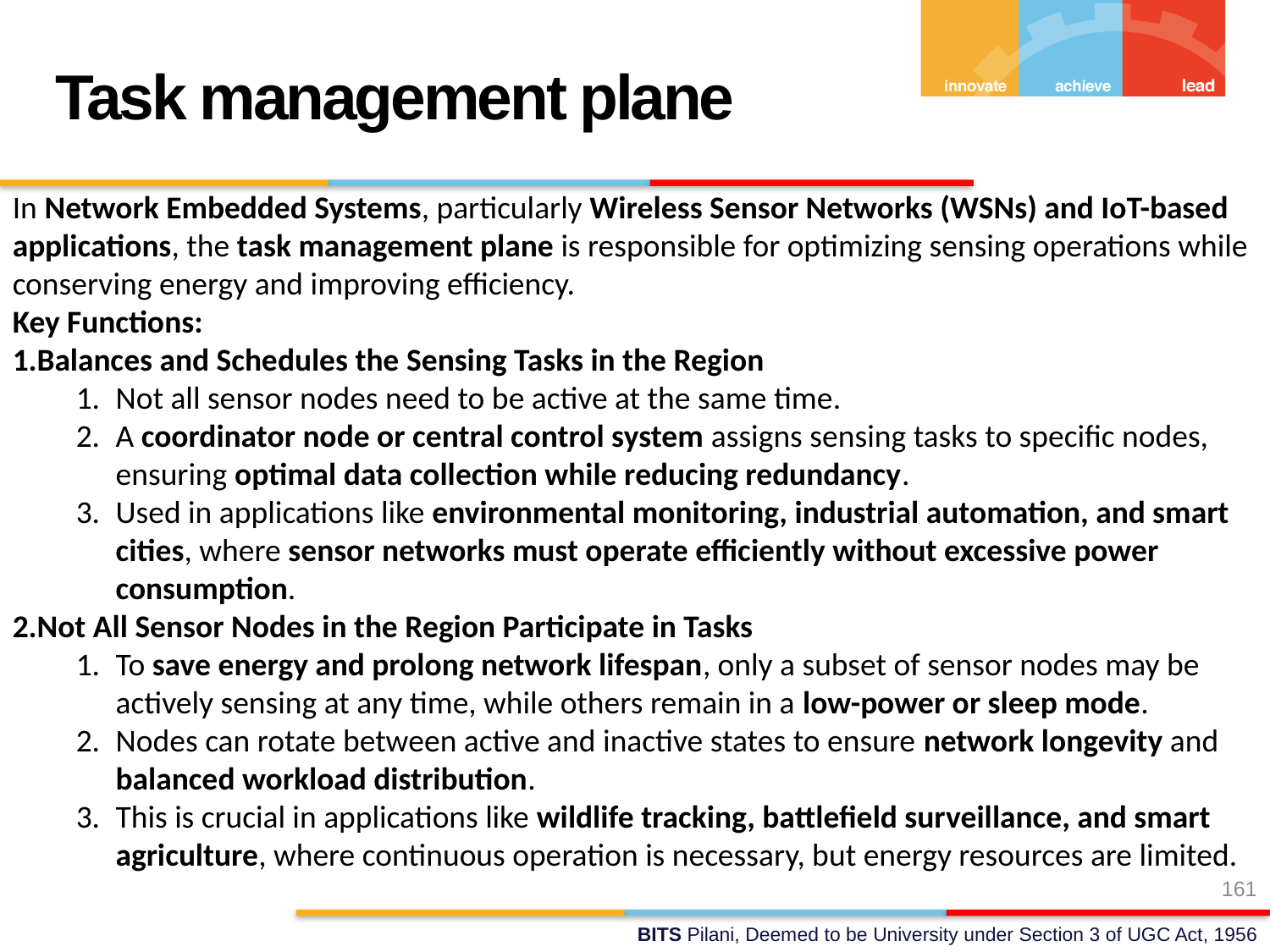

Task management plane
In Network Embedded Systems, particularly Wireless Sensor Networks (WSNs) and IoT-based applications, the task management plane is responsible for optimizing sensing operations while conserving energy and improving efficiency.
Key Functions:
Balances and Schedules the Sensing Tasks in the Region
Not all sensor nodes need to be active at the same time.
A coordinator node or central control system assigns sensing tasks to specific nodes, ensuring optimal data collection while reducing redundancy.
Used in applications like environmental monitoring, industrial automation, and smart cities, where sensor networks must operate efficiently without excessive power consumption.
Not All Sensor Nodes in the Region Participate in Tasks
To save energy and prolong network lifespan, only a subset of sensor nodes may be actively sensing at any time, while others remain in a low-power or sleep mode.
Nodes can rotate between active and inactive states to ensure network longevity and balanced workload distribution.
This is crucial in applications like wildlife tracking, battlefield surveillance, and smart agriculture, where continuous operation is necessary, but energy resources are limited.

161